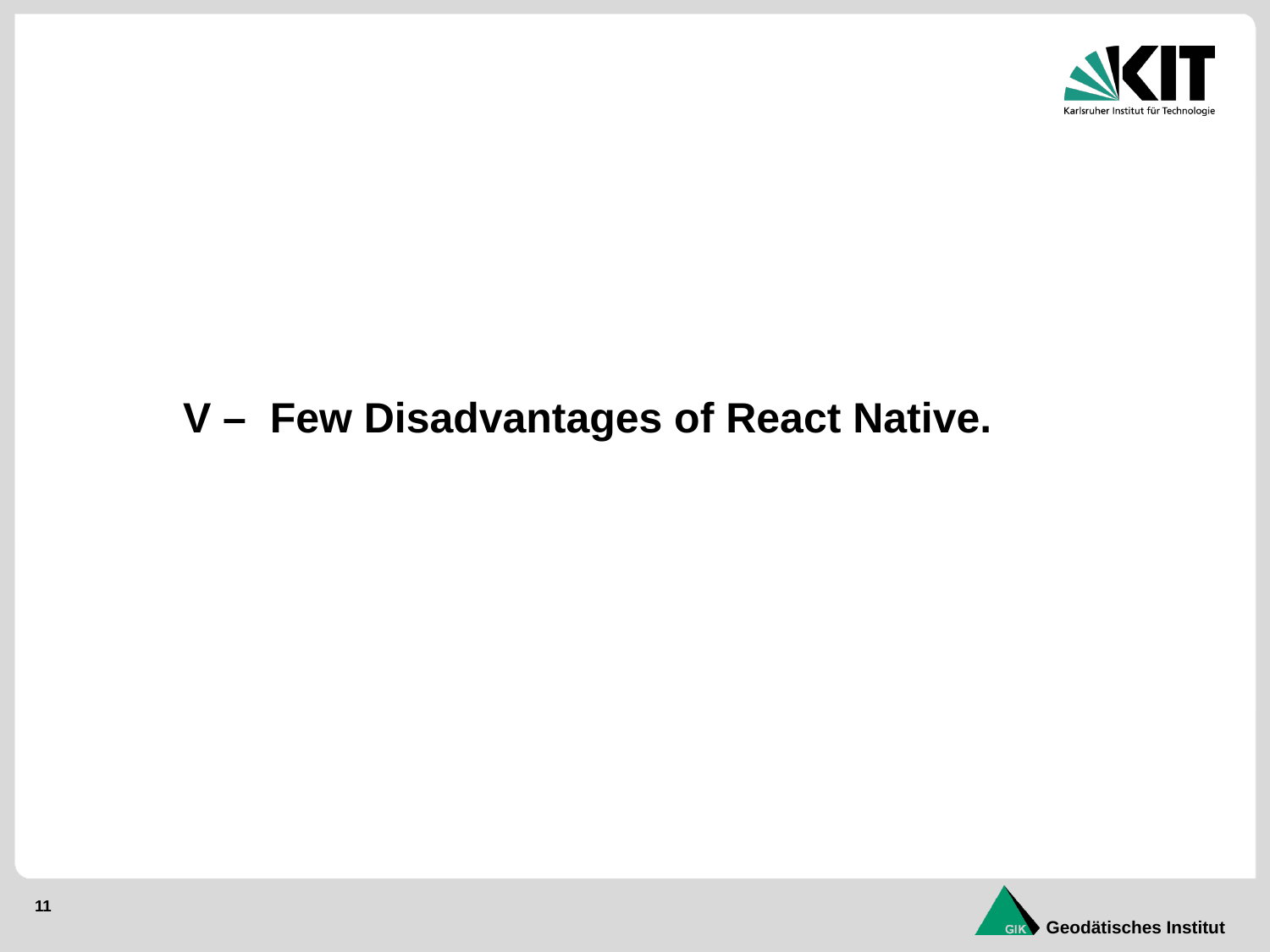

V –  Few Disadvantages of React Native.